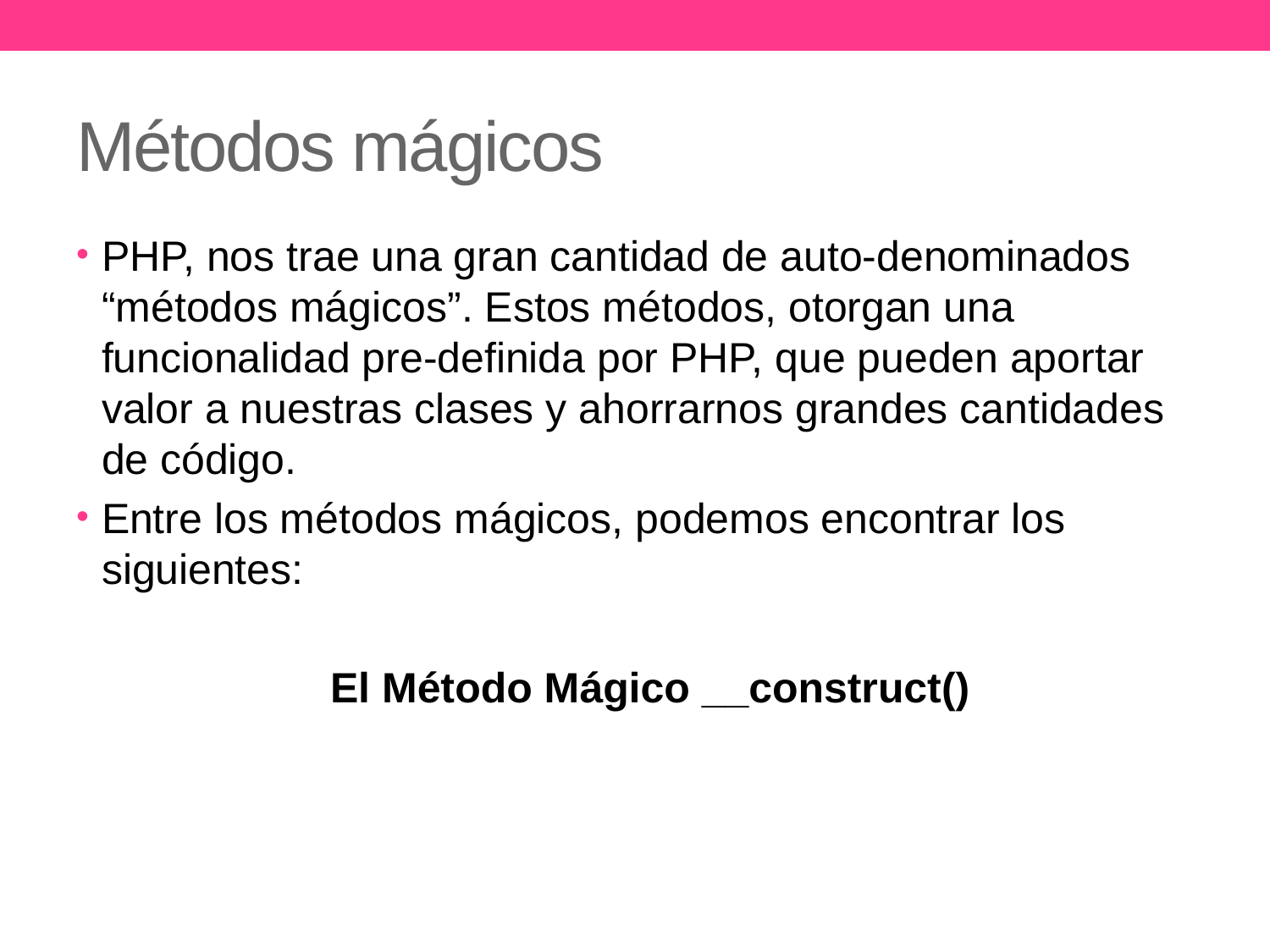

# Métodos mágicos
PHP, nos trae una gran cantidad de auto-denominados “métodos mágicos”. Estos métodos, otorgan una funcionalidad pre-definida por PHP, que pueden aportar valor a nuestras clases y ahorrarnos grandes cantidades de código.
Entre los métodos mágicos, podemos encontrar los siguientes:

		El Método Mágico __construct()